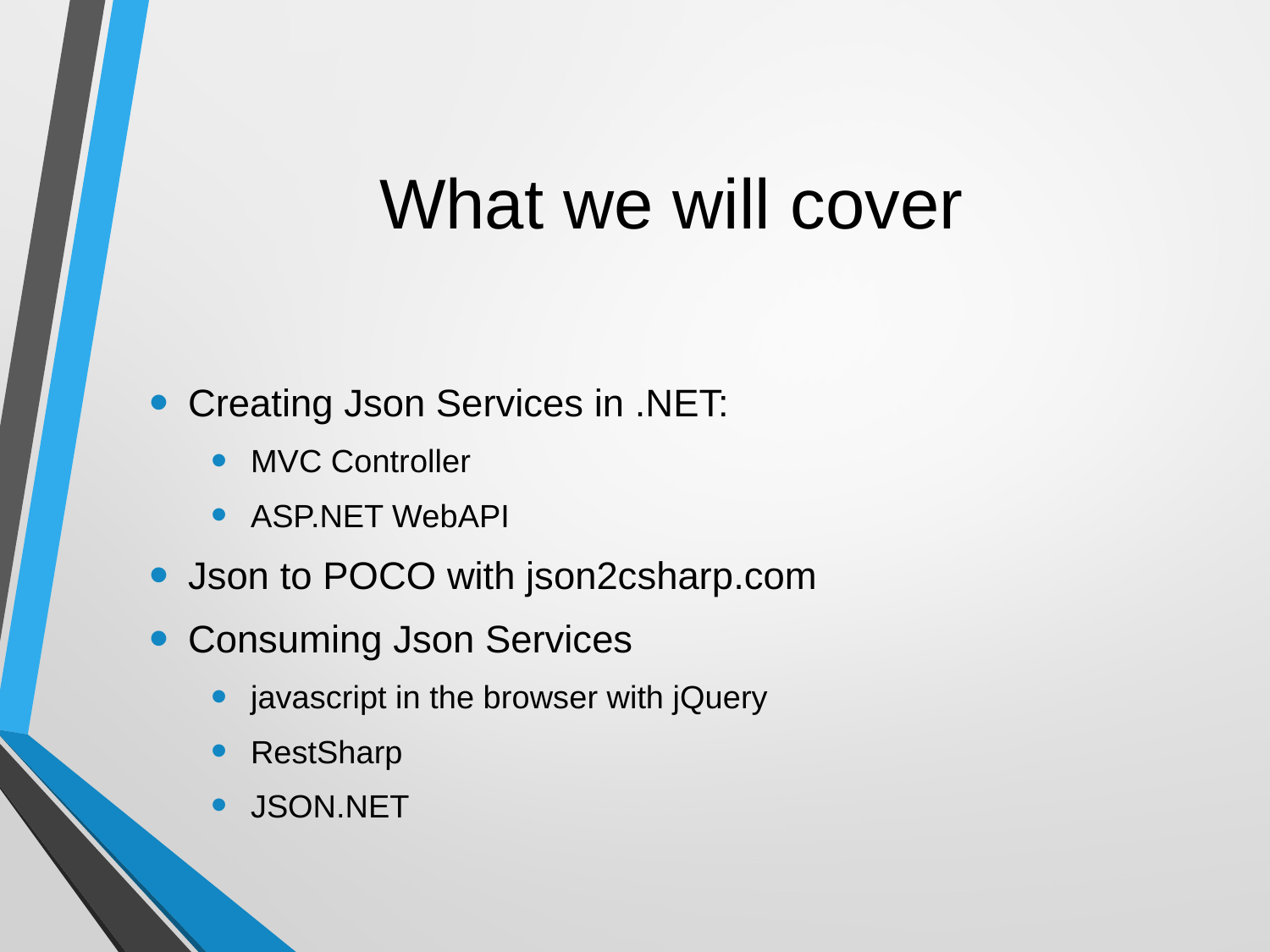

# What we will cover
Creating Json Services in .NET:
MVC Controller
ASP.NET WebAPI
Json to POCO with json2csharp.com
Consuming Json Services
javascript in the browser with jQuery
RestSharp
JSON.NET